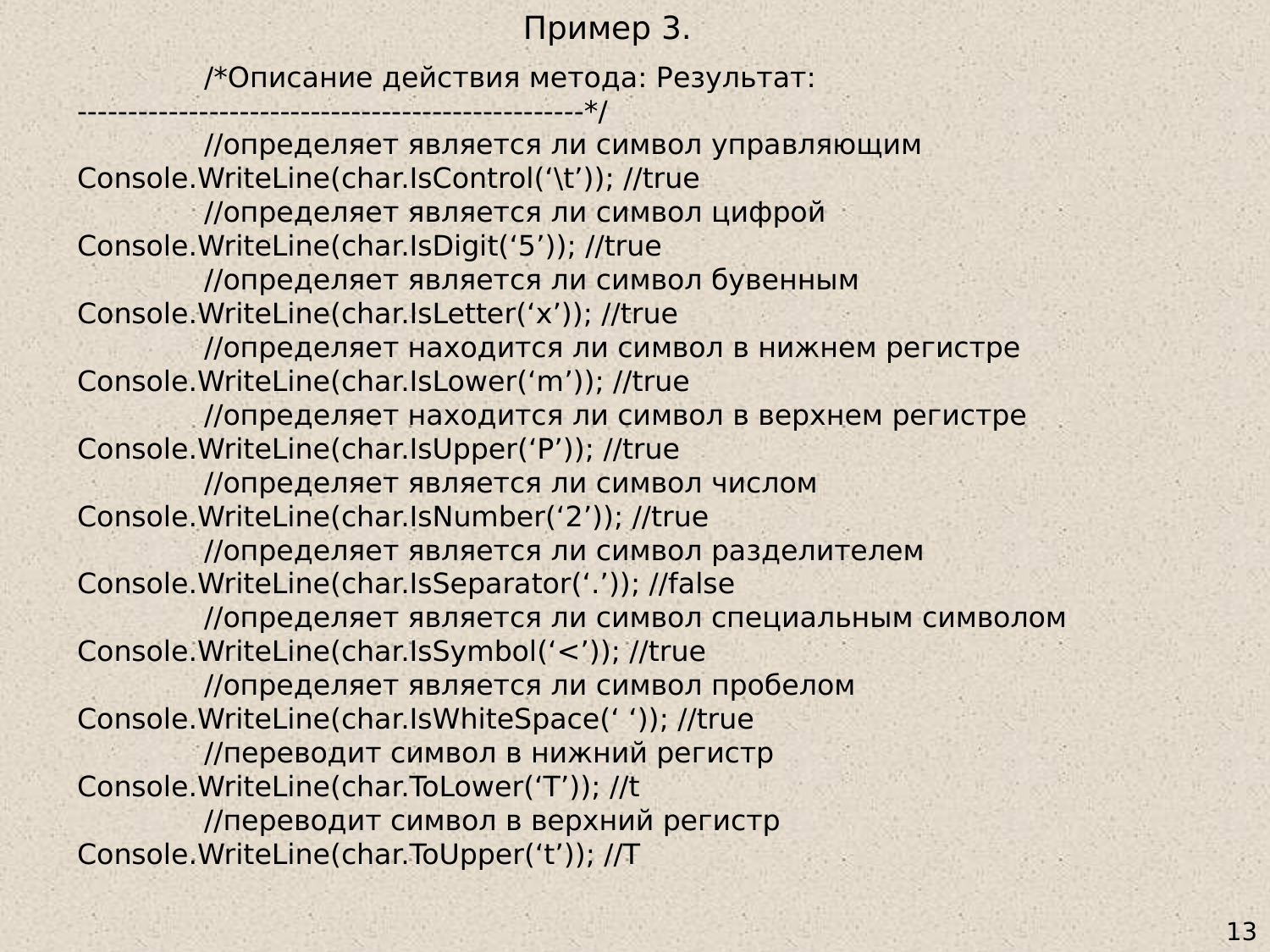

Пример 3.
	/*Описание действия метода: Результат:
--------------------------------------------------*/
	//определяет является ли символ управляющим
Console.WriteLine(char.IsControl(‘\t’)); //true
	//определяет является ли символ цифрой
Console.WriteLine(char.IsDigit(‘5’)); //true
	//определяет является ли символ бувенным
Console.WriteLine(char.IsLetter(‘x’)); //true
	//определяет находится ли символ в нижнем регистре
Console.WriteLine(char.IsLower(‘m’)); //true
	//определяет находится ли символ в верхнем регистре
Console.WriteLine(char.IsUpper(‘P’)); //true
	//определяет является ли символ числом
Console.WriteLine(char.IsNumber(‘2’)); //true
	//определяет является ли символ разделителем
Console.WriteLine(char.IsSeparator(‘.’)); //false
	//определяет является ли символ специальным символом
Console.WriteLine(char.IsSymbol(‘<’)); //true
	//определяет является ли символ пробелом
Console.WriteLine(char.IsWhiteSpace(‘ ‘)); //true
	//переводит символ в нижний регистр
Console.WriteLine(char.ToLower(‘T’)); //t
	//переводит символ в верхний регистр
Console.WriteLine(char.ToUpper(‘t’)); //T
# 13